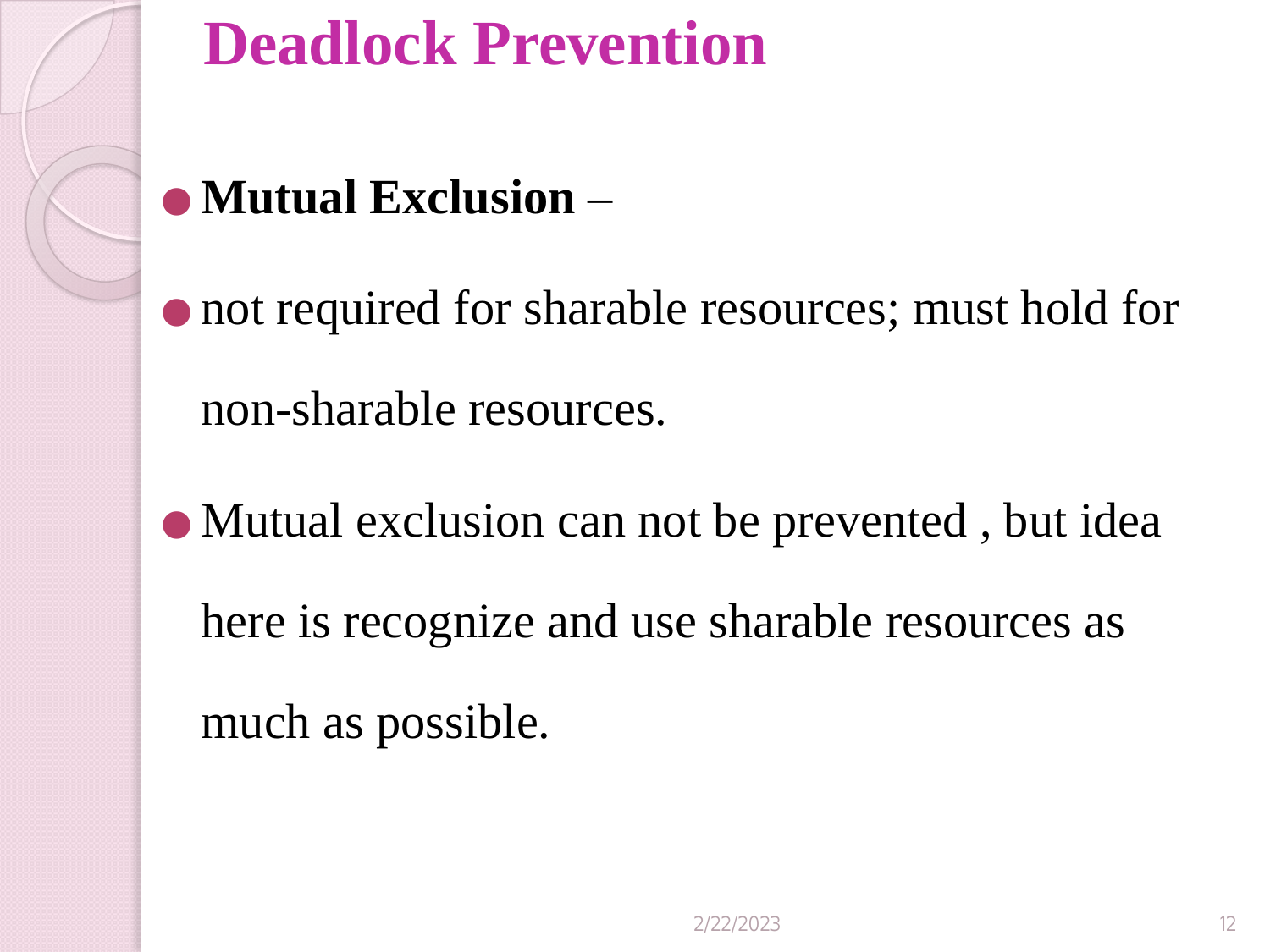

# Deadlock Prevention
Mutual Exclusion –
not required for sharable resources; must hold for non-sharable resources.
Mutual exclusion can not be prevented , but idea here is recognize and use sharable resources as much as possible.

2/22/2023
12